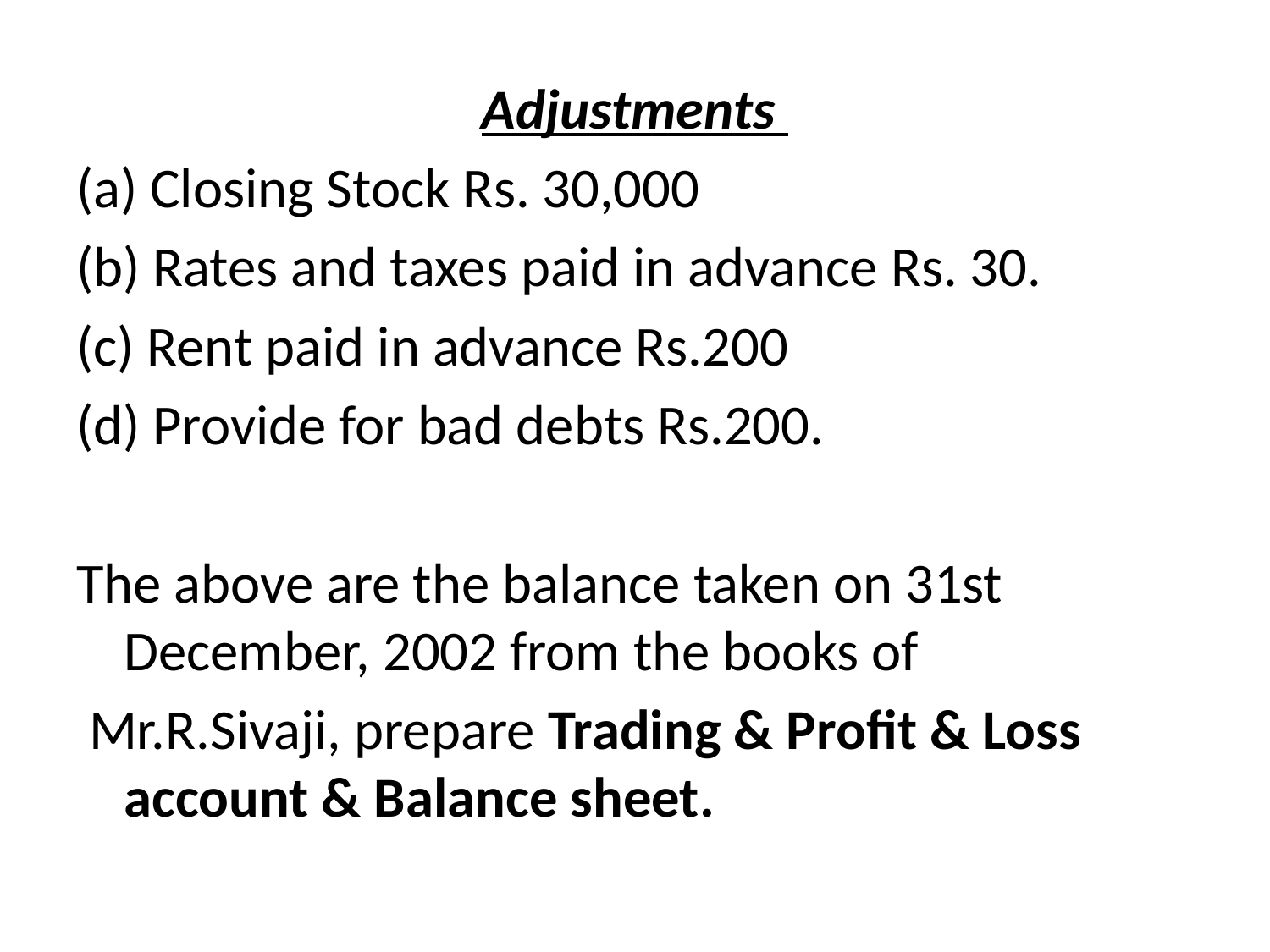

Adjustments
(a) Closing Stock Rs. 30,000
(b) Rates and taxes paid in advance Rs. 30.
(c) Rent paid in advance Rs.200
(d) Provide for bad debts Rs.200.

The above are the balance taken on 31st December, 2002 from the books of
 Mr.R.Sivaji, prepare Trading & Profit & Loss account & Balance sheet.